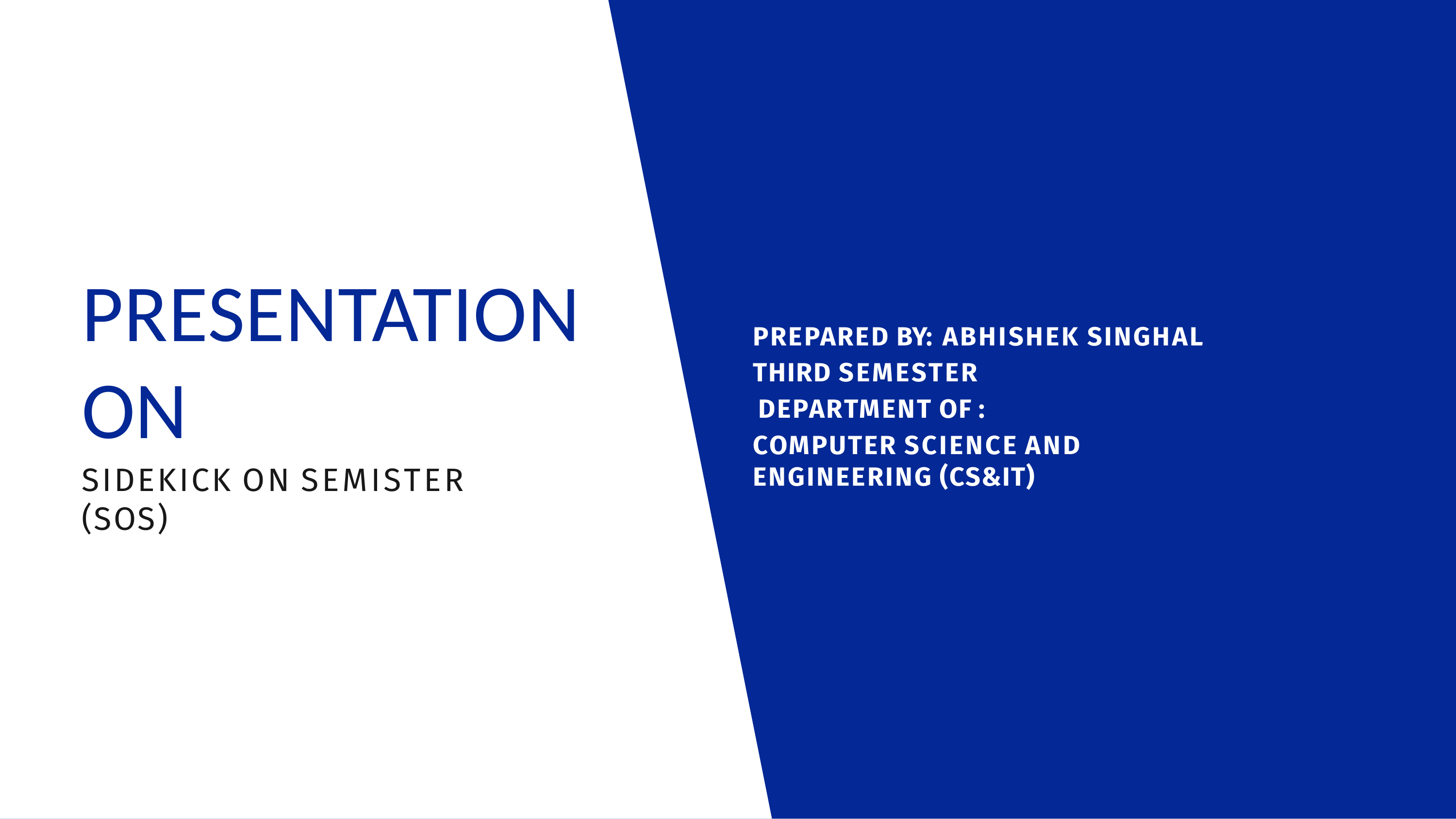

# PRESENTATION ON
PREPARED BY: ABHISHEK SINGHAL THIRD SEMESTER
DEPARTMENT OF :
COMPUTER SCIENCE AND ENGINEERING (CS&IT)
SIDEKICK ON SEMISTER (SOS)